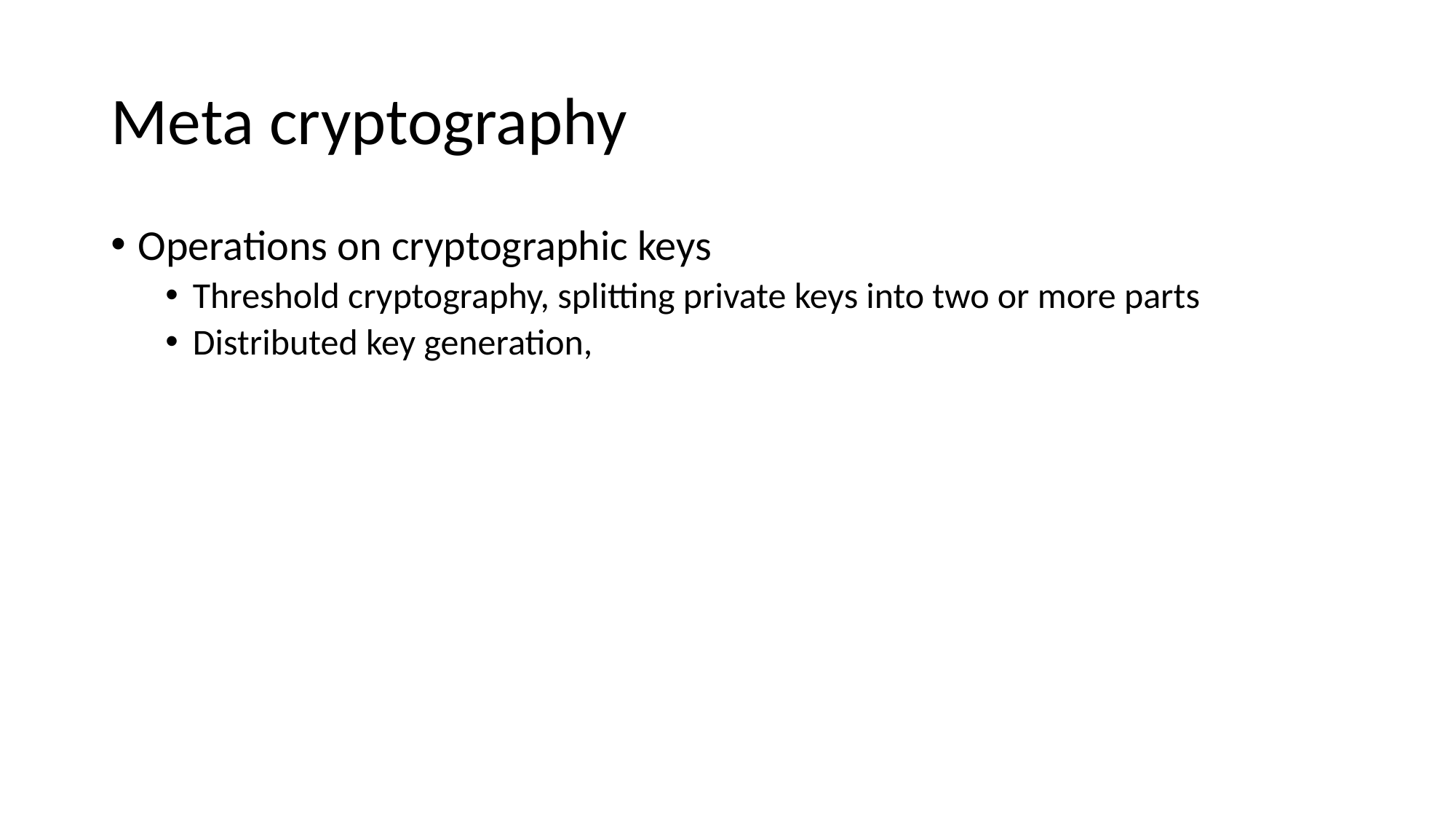

# Meta cryptography
Operations on cryptographic keys
Threshold cryptography, splitting private keys into two or more parts
Distributed key generation,